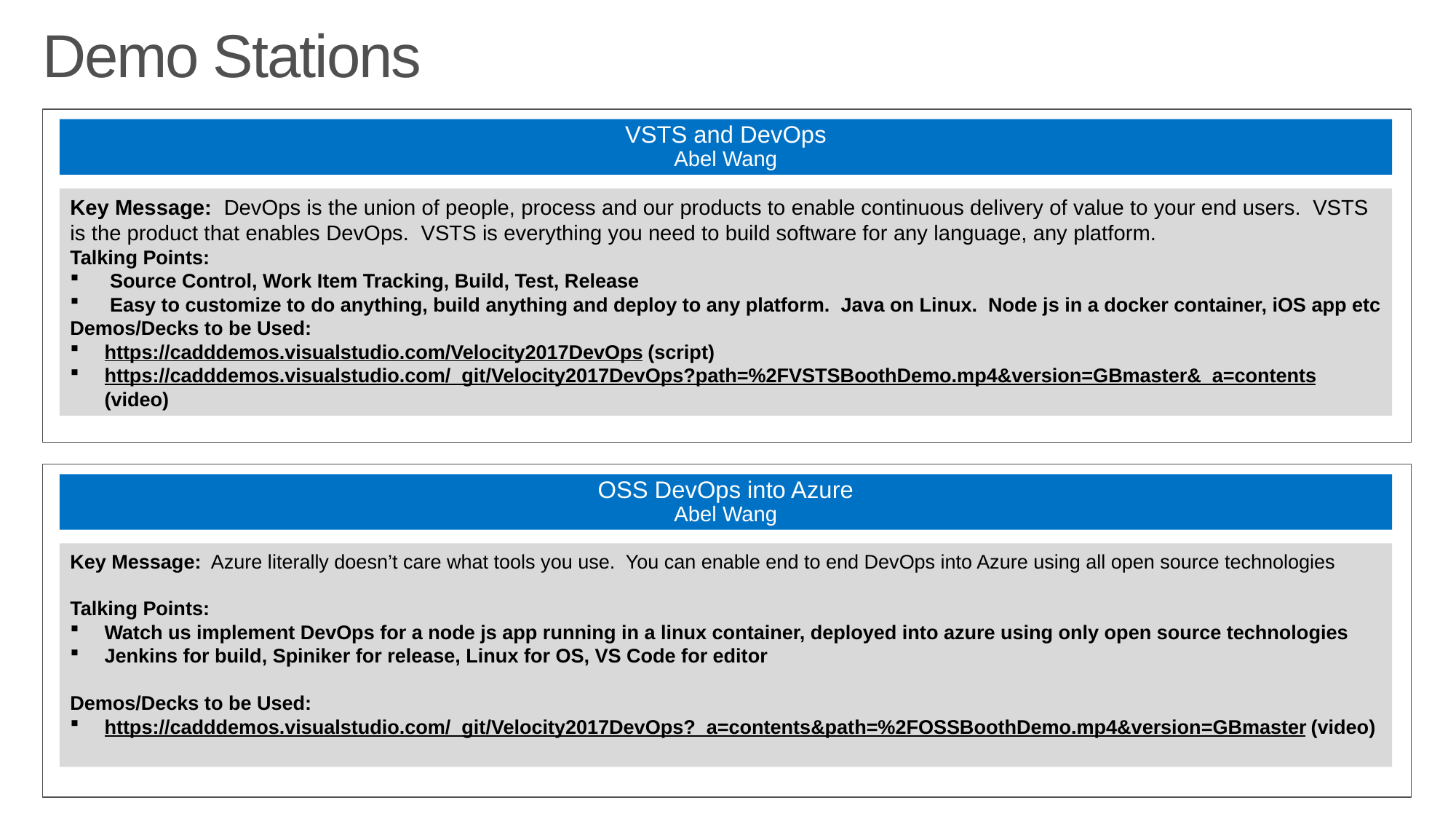

Demo Stations

VSTS and DevOps
Abel Wang
Key Message:  DevOps is the union of people, process and our products to enable continuous delivery of value to your end users.  VSTS is the product that enables DevOps.  VSTS is everything you need to build software for any language, any platform.
Talking Points:
 Source Control, Work Item Tracking, Build, Test, Release
 Easy to customize to do anything, build anything and deploy to any platform.  Java on Linux.  Node js in a docker container, iOS app etc
Demos/Decks to be Used:
https://cadddemos.visualstudio.com/Velocity2017DevOps (script)
https://cadddemos.visualstudio.com/_git/Velocity2017DevOps?path=%2FVSTSBoothDemo.mp4&version=GBmaster&_a=contents (video)

OSS DevOps into Azure
Abel Wang
Key Message:  Azure literally doesn’t care what tools you use.  You can enable end to end DevOps into Azure using all open source technologies

Talking Points:
Watch us implement DevOps for a node js app running in a linux container, deployed into azure using only open source technologies
Jenkins for build, Spiniker for release, Linux for OS, VS Code for editor

Demos/Decks to be Used:
https://cadddemos.visualstudio.com/_git/Velocity2017DevOps?_a=contents&path=%2FOSSBoothDemo.mp4&version=GBmaster (video)